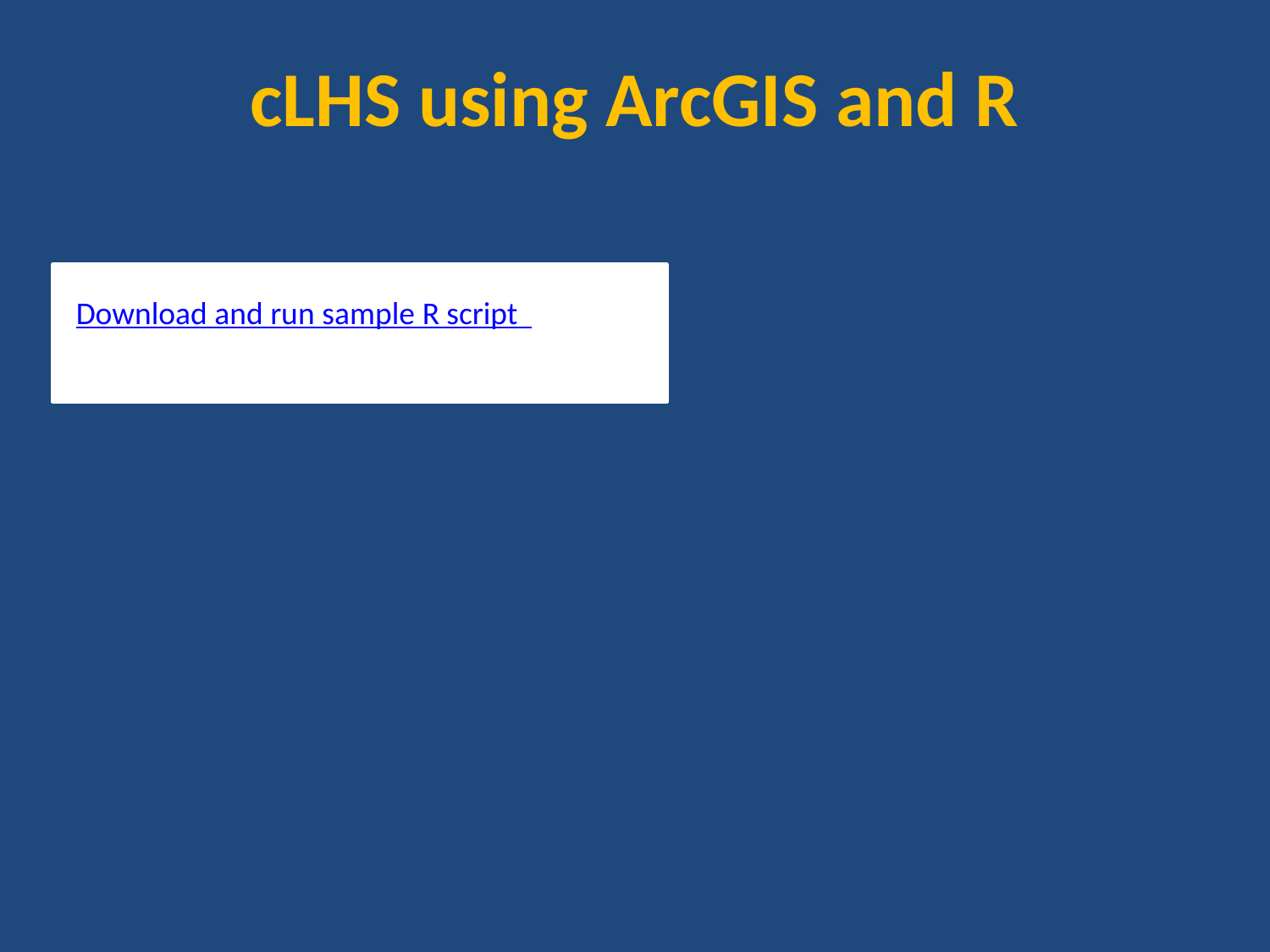

# cLHS using ArcGIS and R

Download and run sample R script